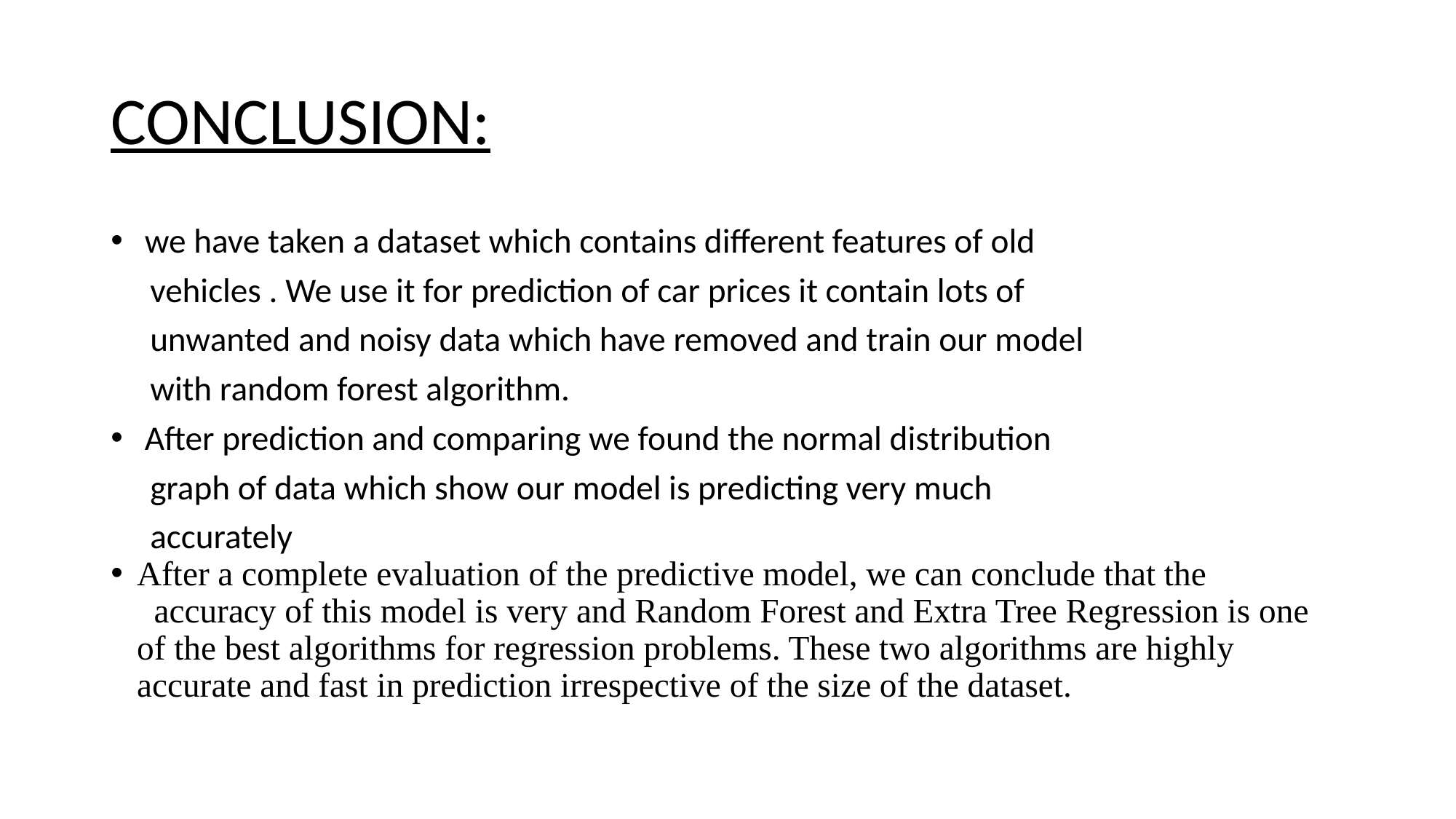

# CONCLUSION:
 we have taken a dataset which contains different features of old
     vehicles . We use it for prediction of car prices it contain lots of
     unwanted and noisy data which have removed and train our model
     with random forest algorithm.
 After prediction and comparing we found the normal distribution
     graph of data which show our model is predicting very much
     accurately
After a complete evaluation of the predictive model, we can conclude that the                  accuracy of this model is very and Random Forest and Extra Tree Regression is one of the best algorithms for regression problems. These two algorithms are highly accurate and fast in prediction irrespective of the size of the dataset.